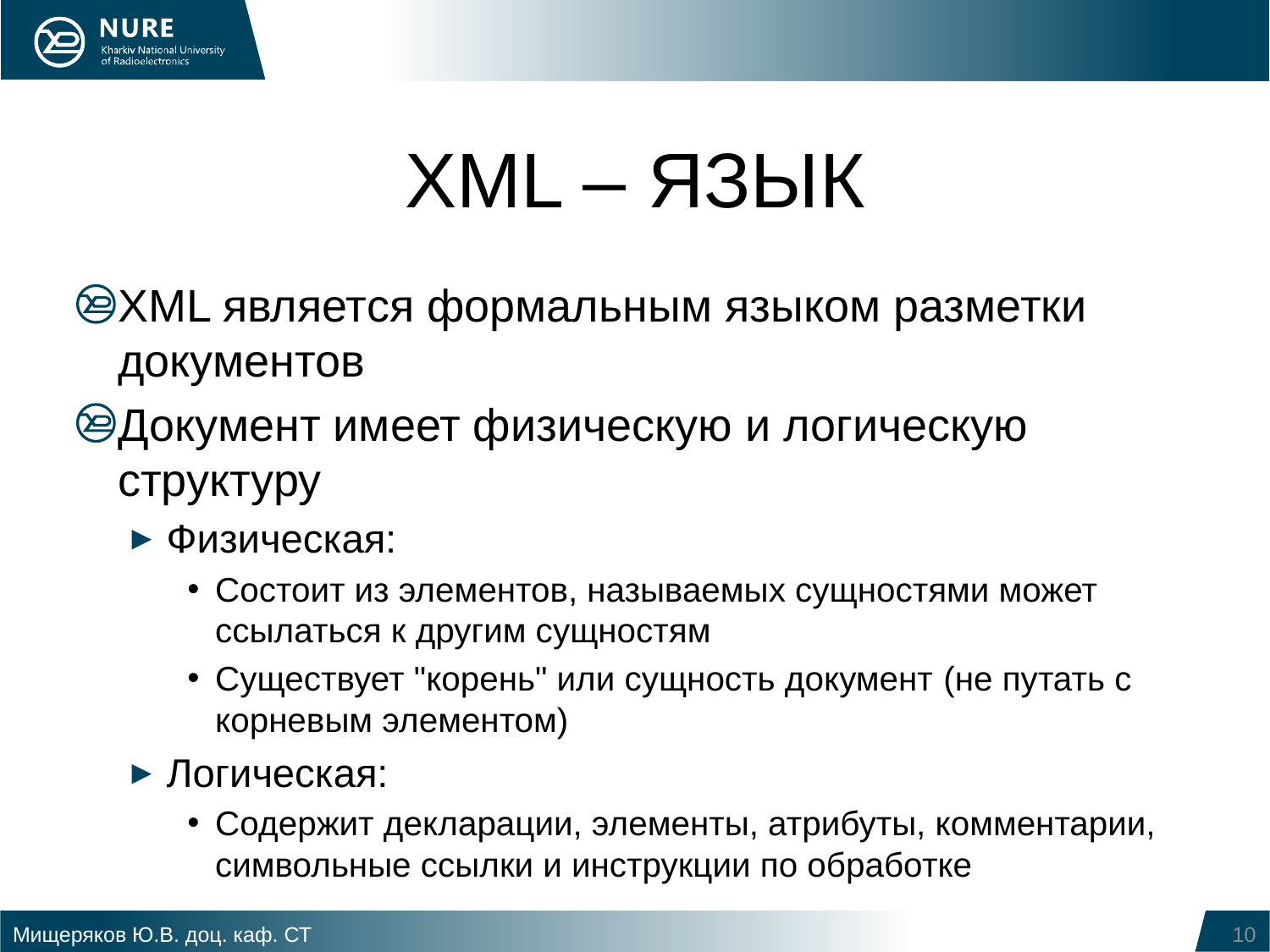

# XML – ЯЗЫК
XML является формальным языком разметки документов
Документ имеет физическую и логическую структуру
Физическая:
Состоит из элементов, называемых сущностями может ссылаться к другим сущностям
Существует "корень" или сущность документ (не путать с корневым элементом)
Логическая:
Содержит декларации, элементы, атрибуты, комментарии, символьные ссылки и инструкции по обработке
Мищеряков Ю.В. доц. каф. СТ
10